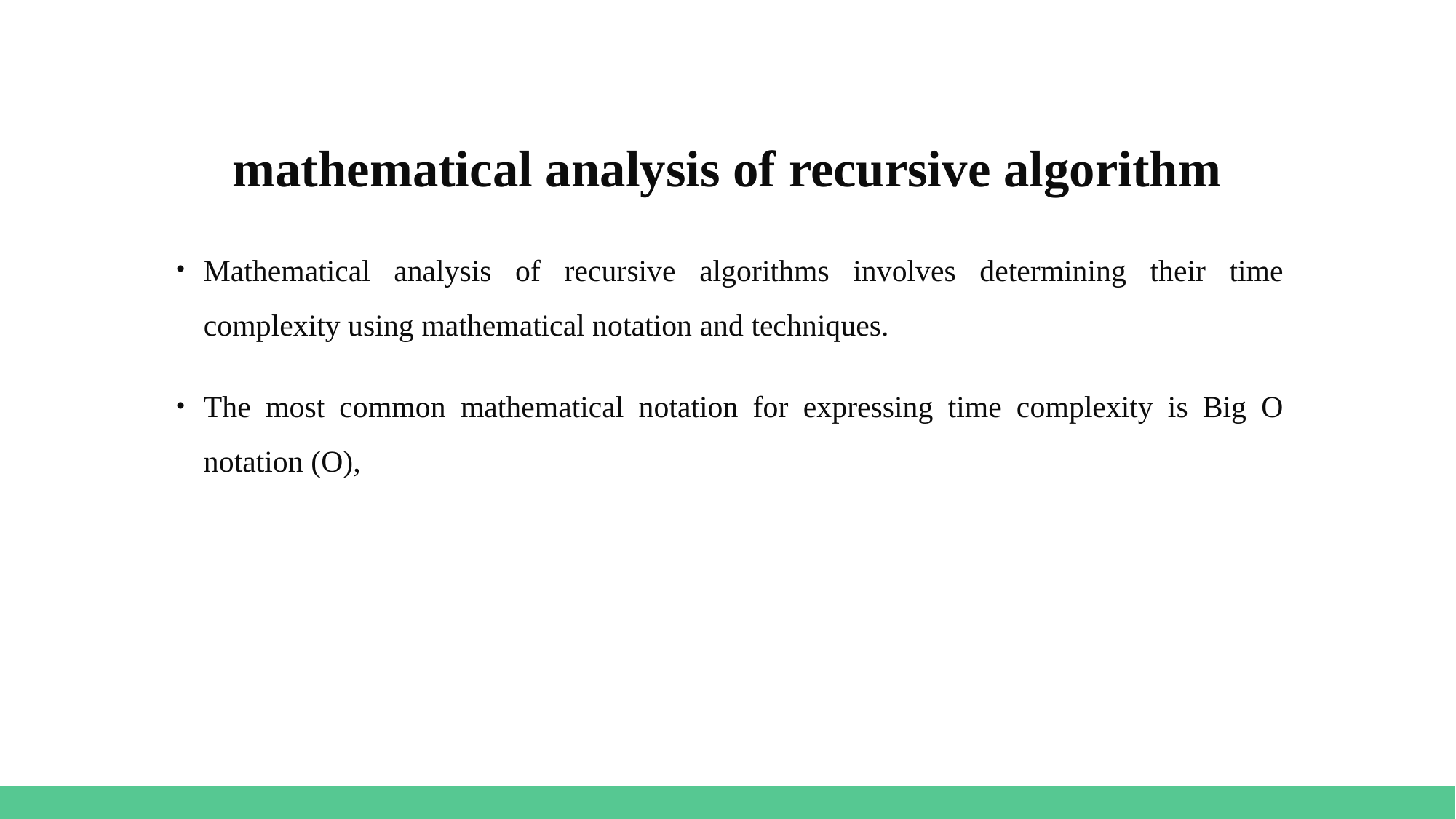

# mathematical analysis of recursive algorithm
Mathematical analysis of recursive algorithms involves determining their time complexity using mathematical notation and techniques.
The most common mathematical notation for expressing time complexity is Big O notation (O),